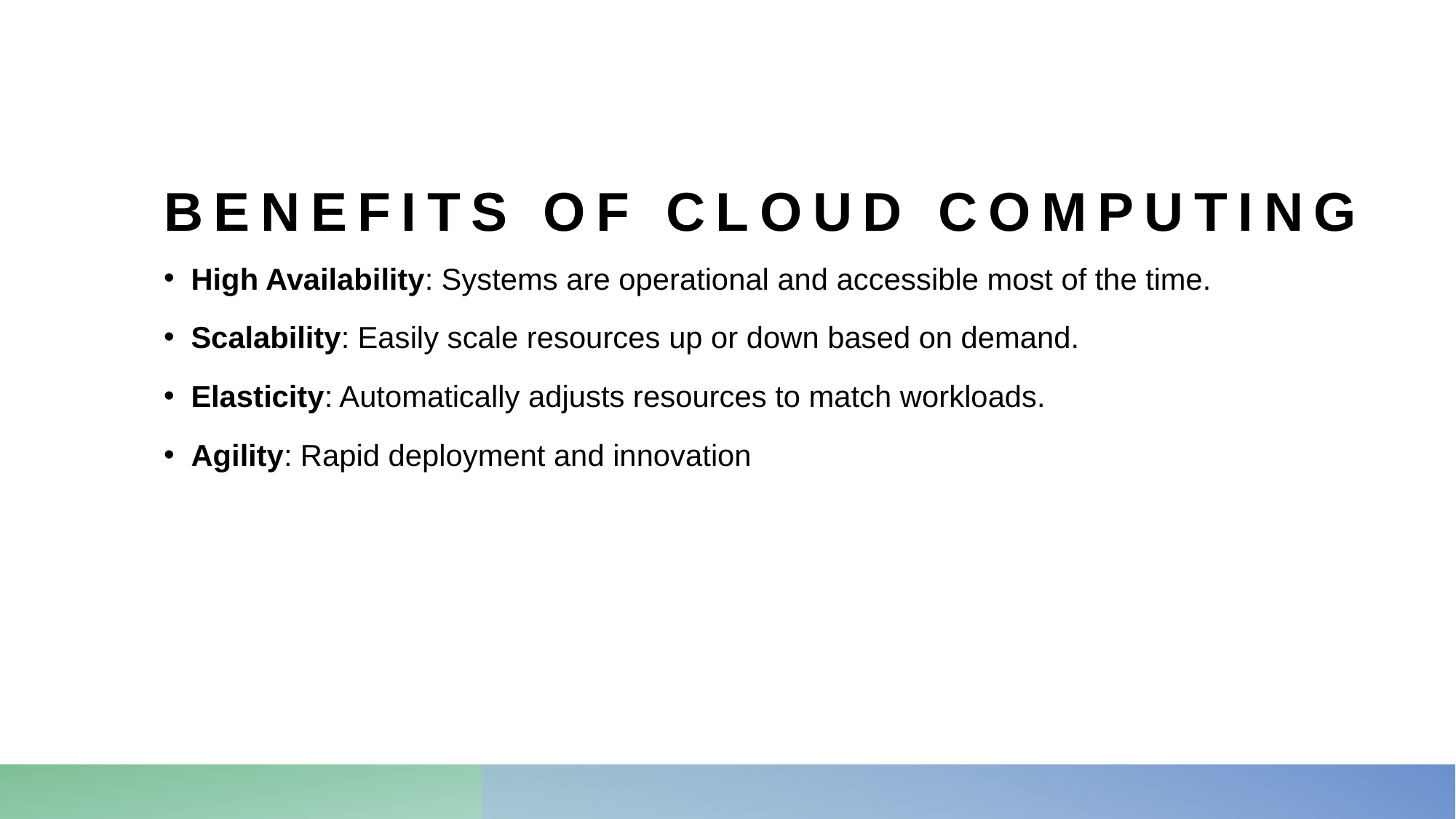

# Benefits of Cloud Computing
High Availability: Systems are operational and accessible most of the time.
Scalability: Easily scale resources up or down based on demand.
Elasticity: Automatically adjusts resources to match workloads.
Agility: Rapid deployment and innovation